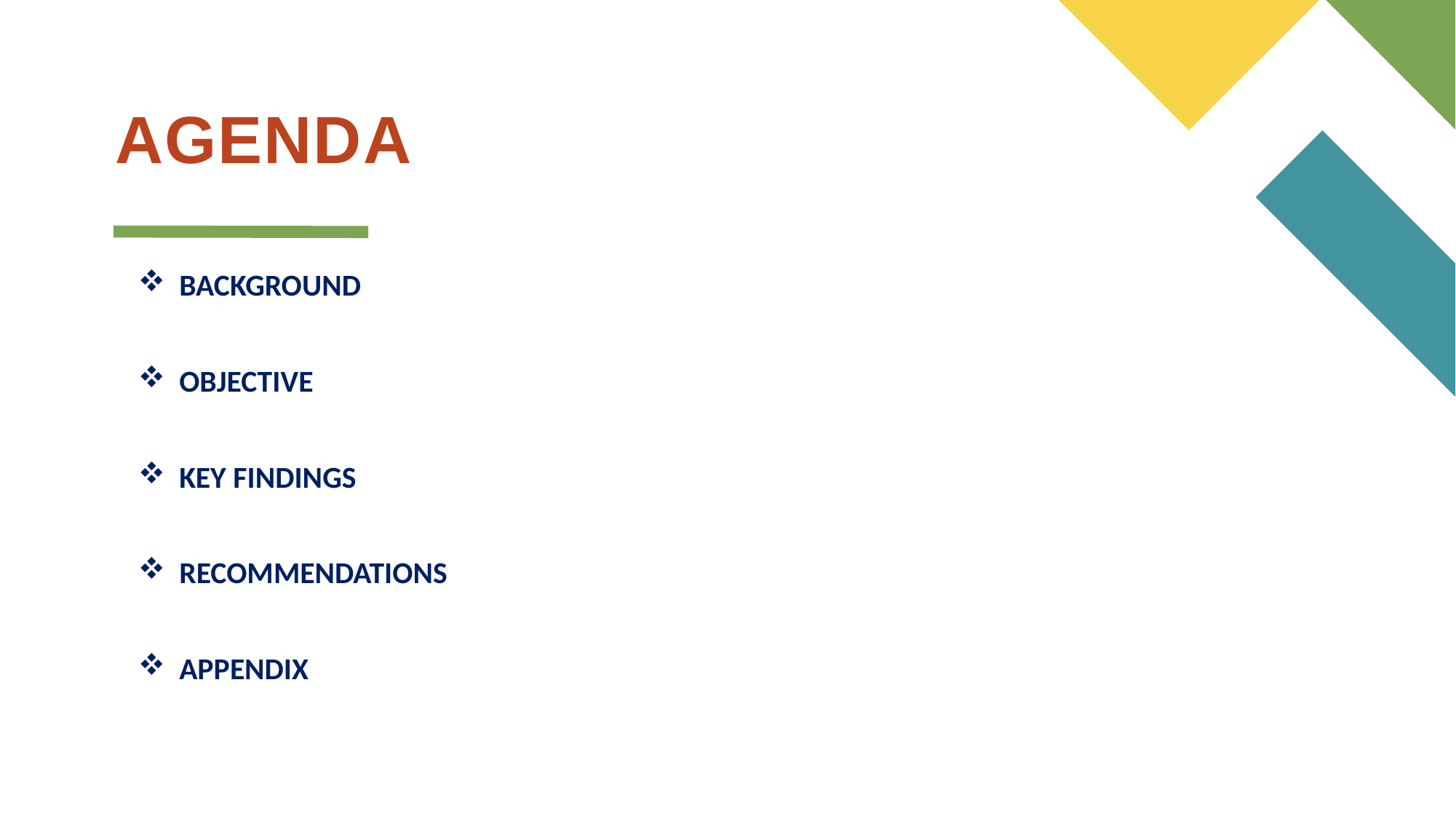

# AGENDA
BACKGROUND

OBJECTIVE

KEY FINDINGS

RECOMMENDATIONS

APPENDIX